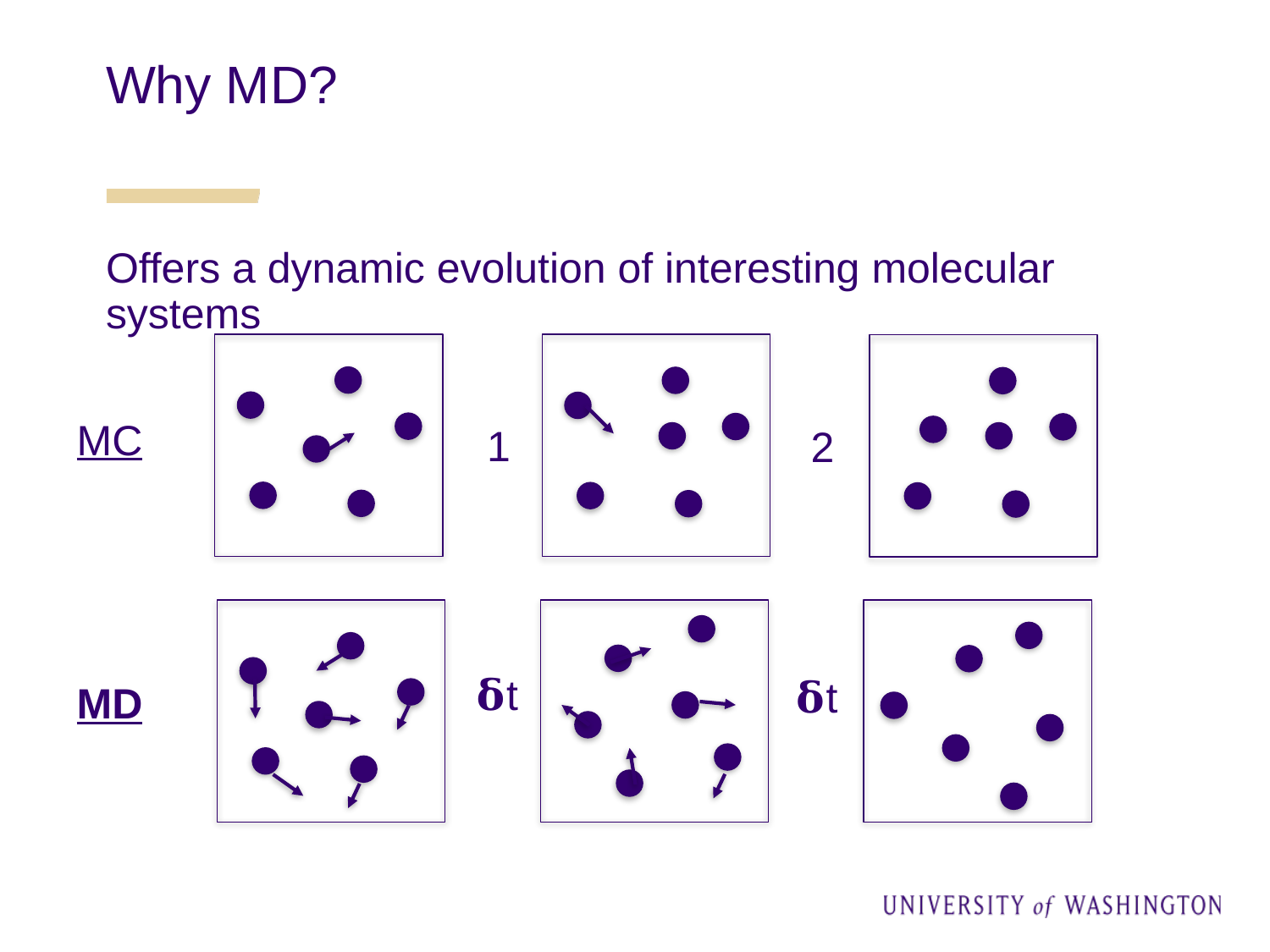

Why MD?
Offers a dynamic evolution of interesting molecular systems

MC

1
2

𝛅t
𝛅t
MD